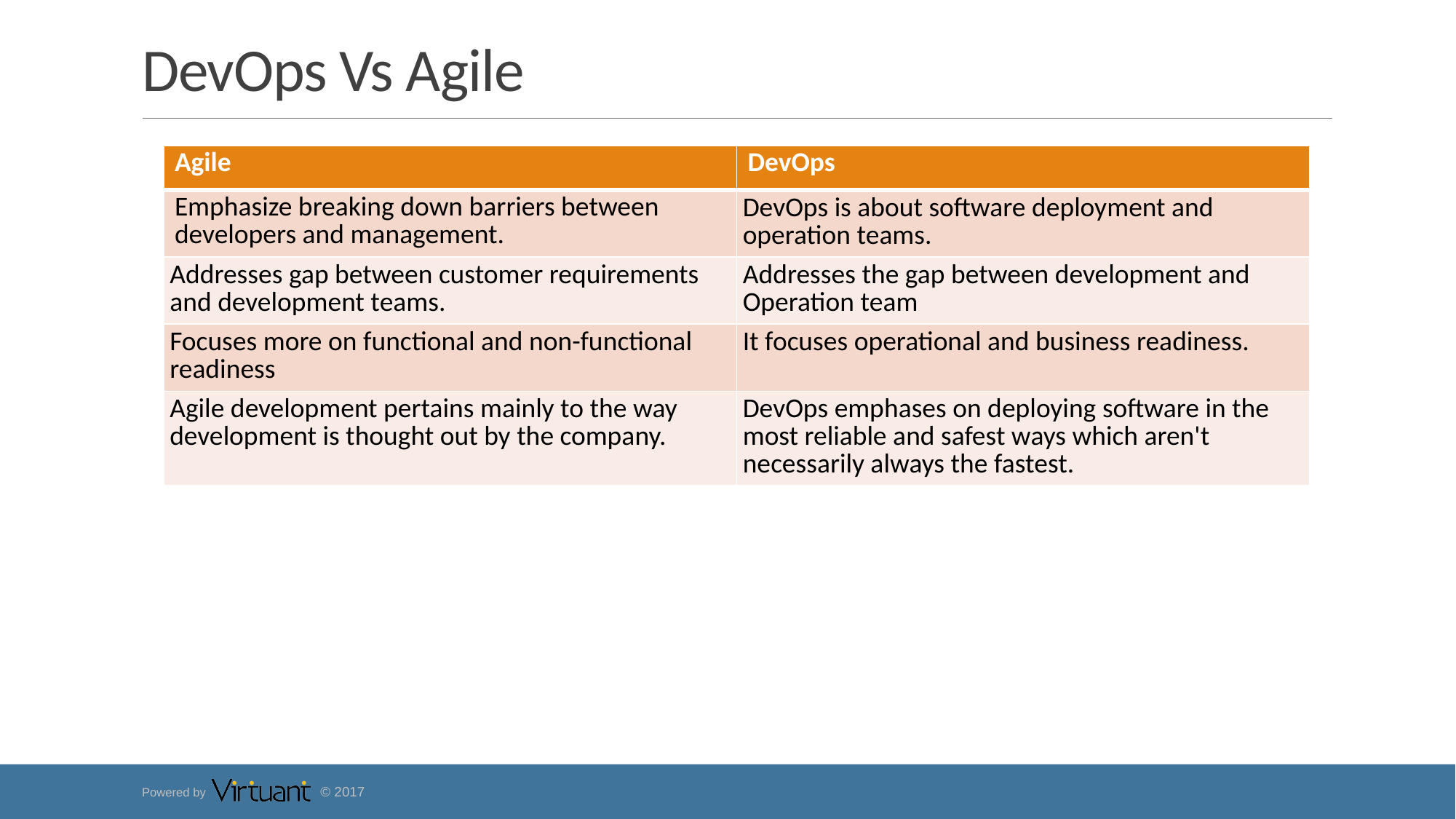

# DevOps Vs Agile
| Agile | DevOps |
| --- | --- |
| Emphasize breaking down barriers between developers and management. | DevOps is about software deployment and operation teams. |
| Addresses gap between customer requirements and development teams. | Addresses the gap between development and Operation team |
| Focuses more on functional and non-functional readiness | It focuses operational and business readiness. |
| Agile development pertains mainly to the way development is thought out by the company. | DevOps emphases on deploying software in the most reliable and safest ways which aren't necessarily always the fastest. |